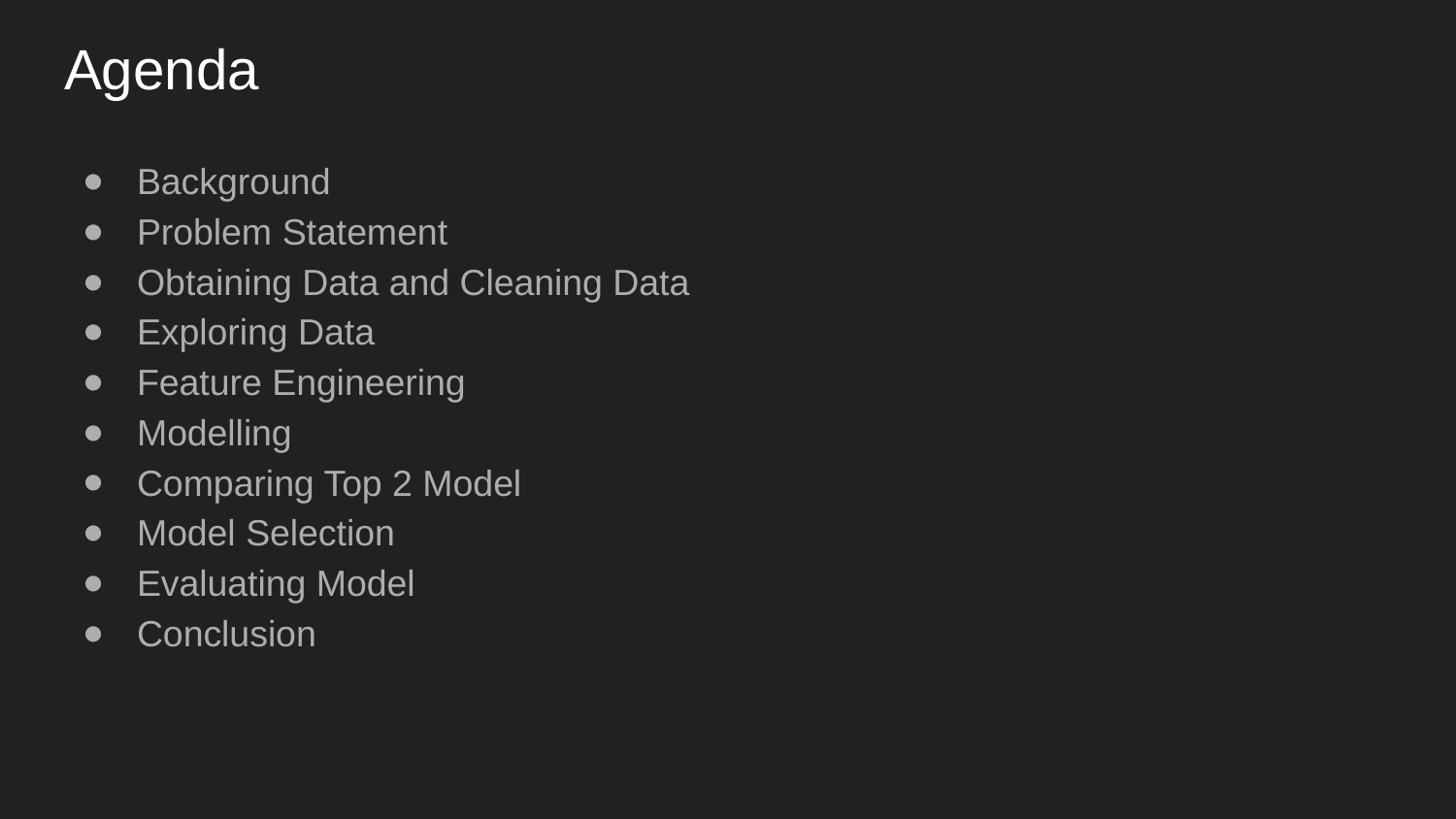

# Agenda
Background
Problem Statement
Obtaining Data and Cleaning Data
Exploring Data
Feature Engineering
Modelling
Comparing Top 2 Model
Model Selection
Evaluating Model
Conclusion